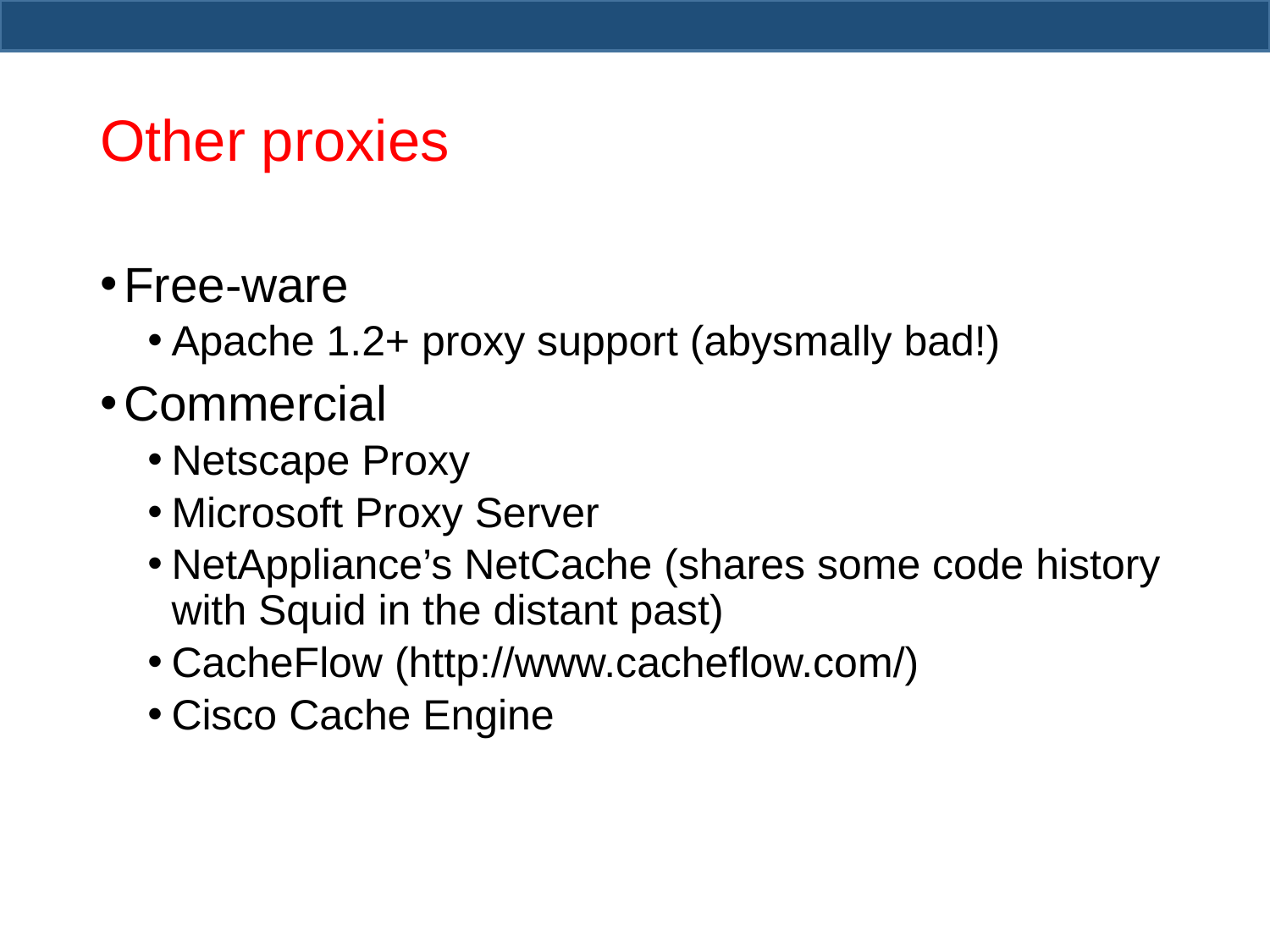

# Other proxies
Free-ware
Apache 1.2+ proxy support (abysmally bad!)
Commercial
Netscape Proxy
Microsoft Proxy Server
NetAppliance’s NetCache (shares some code history with Squid in the distant past)
CacheFlow (http://www.cacheflow.com/)
Cisco Cache Engine